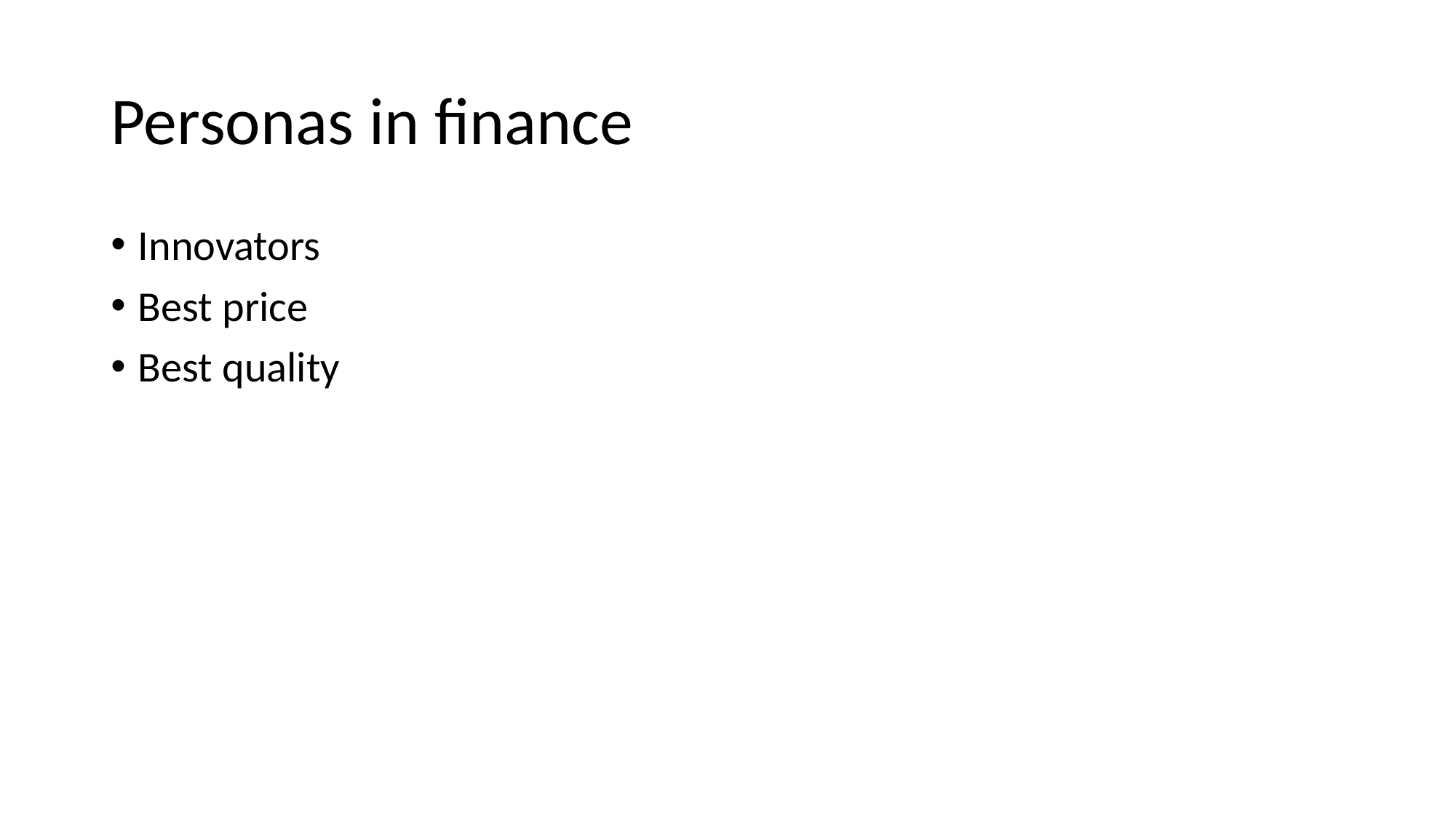

# Personas in finance
Innovators
Best price
Best quality